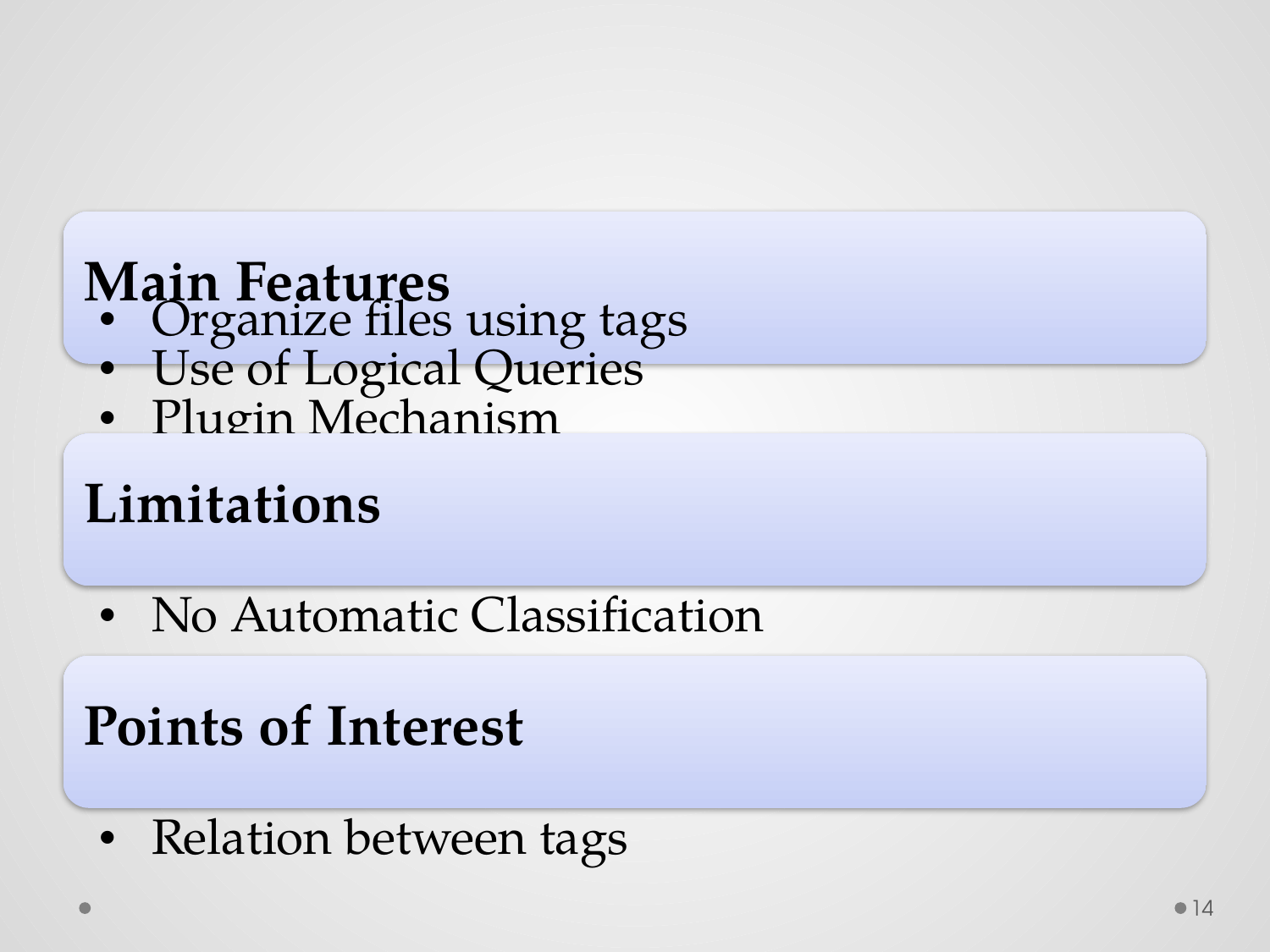

# TAGSISTANT
Main Features
 Organize files using tags
 Use of Logical Queries
Limitations
 No Automatic Classification
Points of Interest
 Relation between tags
 Plugin Mechanism
 Relation between tags
14